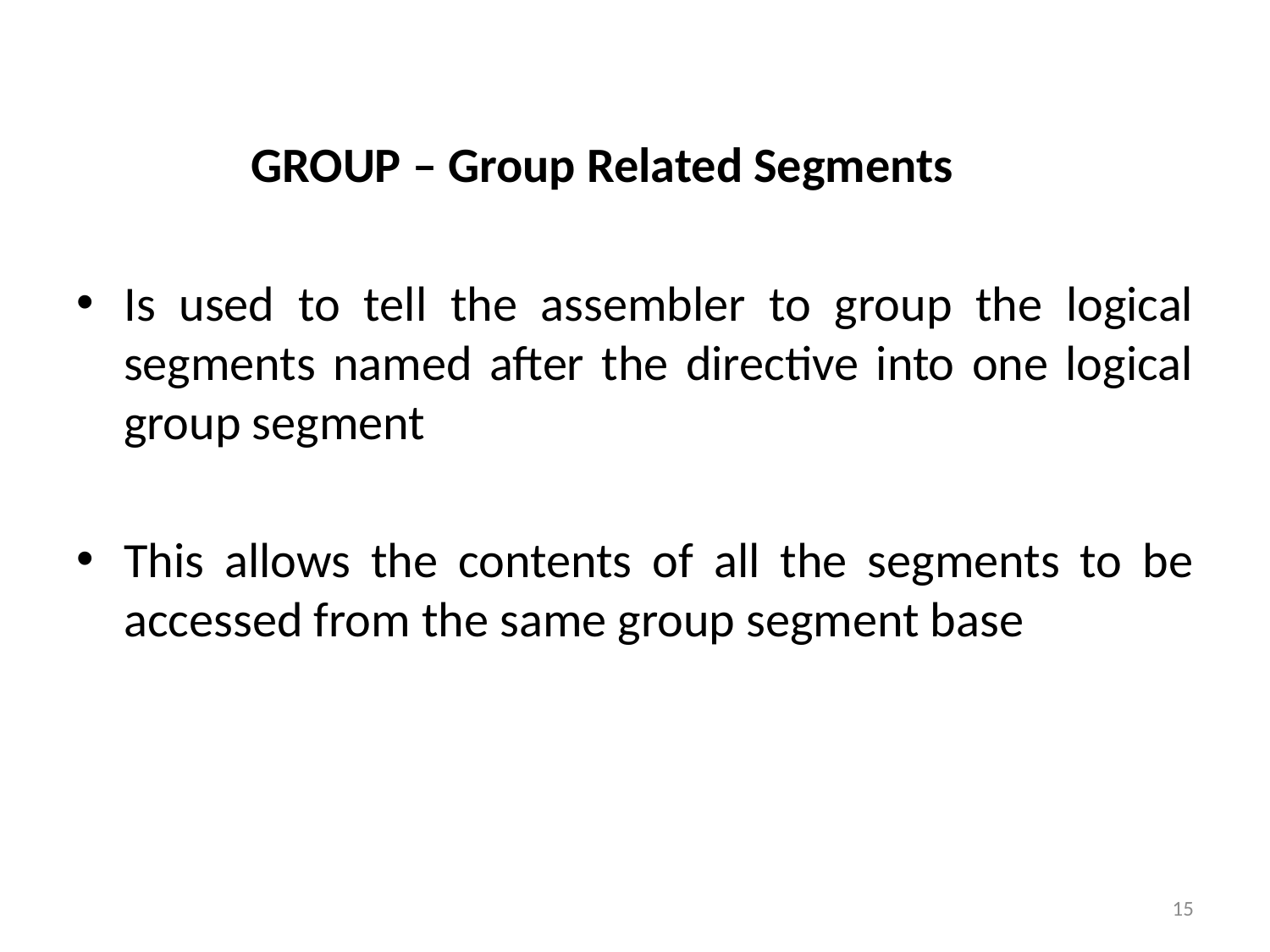

GROUP – Group Related Segments

Is used to tell the assembler to group the logical segments named after the directive into one logical group segment

This allows the contents of all the segments to be accessed from the same group segment base
15